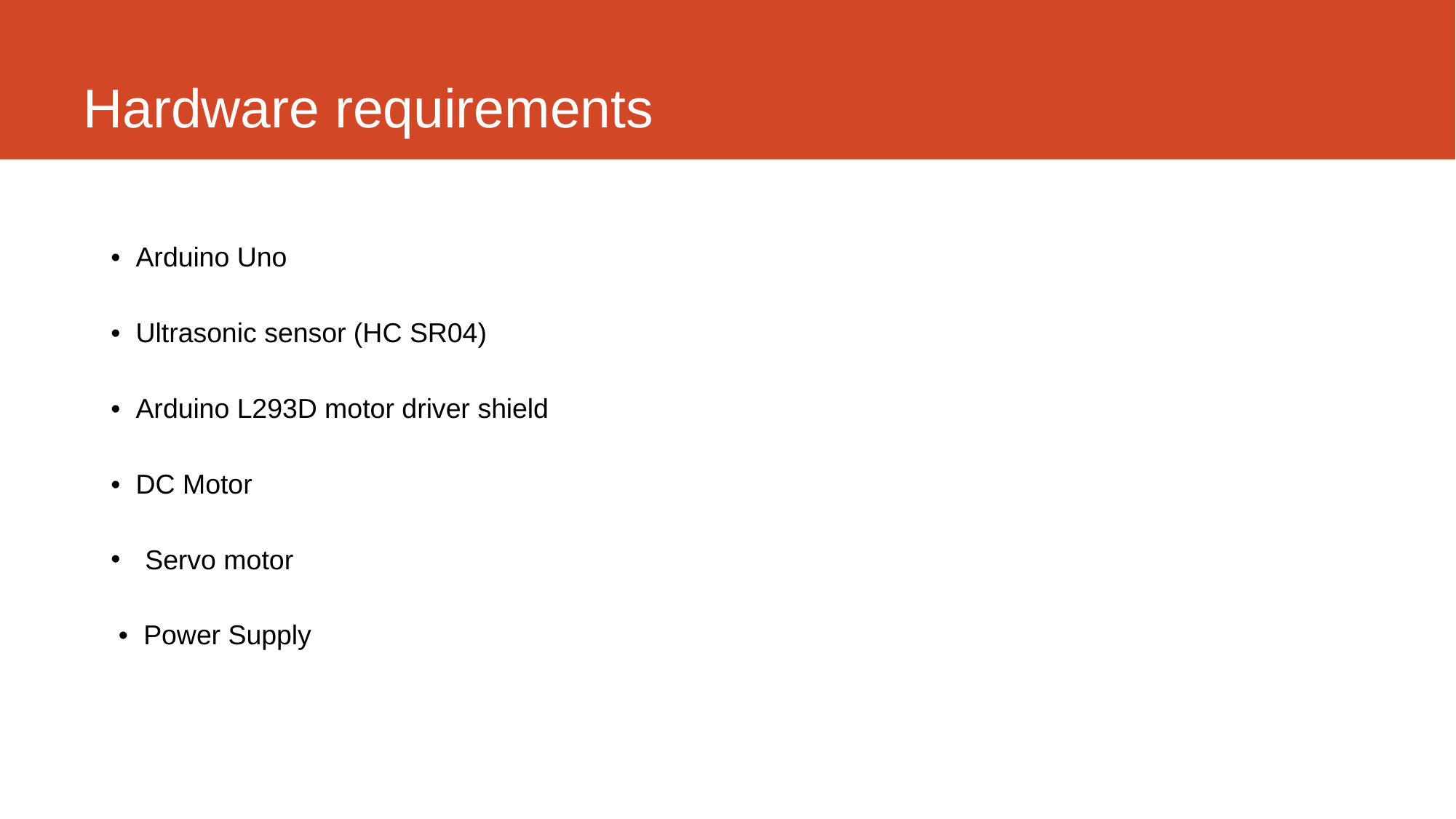

# Hardware requirements
•  Arduino Uno
•  Ultrasonic sensor (HC SR04)
•  Arduino L293D motor driver shield
•  DC Motor
Servo motor
 •  Power Supply